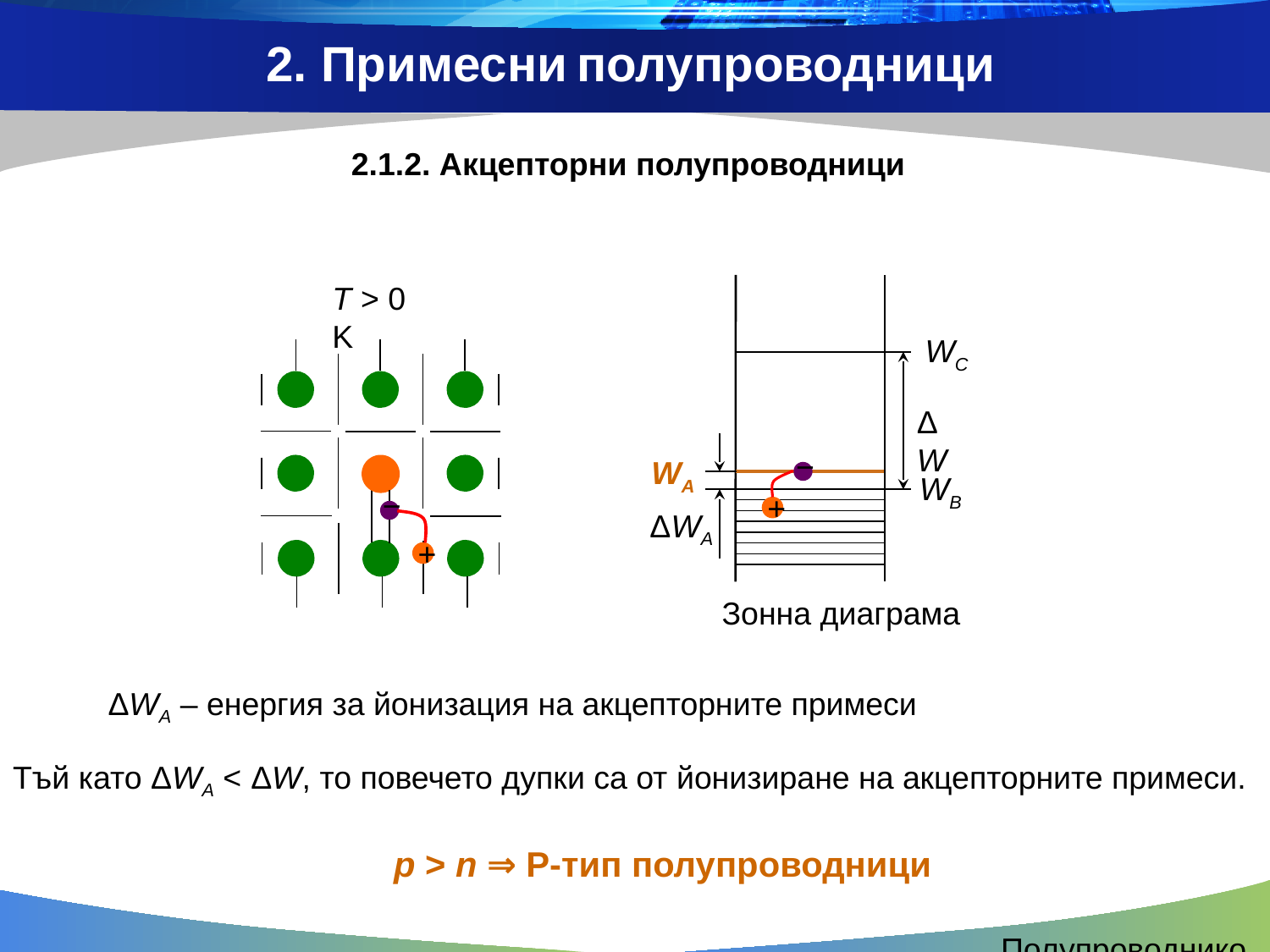

2. Примесни полупроводници
2.1.2. Акцепторни полупроводници
Т > 0 K

−

+
WC
ΔW
WB
Зонна диаграма
WA
ΔWA
−

+
ΔWA – енергия за йонизация на акцепторните примеси
Тъй като ΔWA < ΔW, то повечето дупки са от йонизиране на акцепторните примеси.
p > n ⇒ Р-тип полупроводници
Полупроводникови свойства